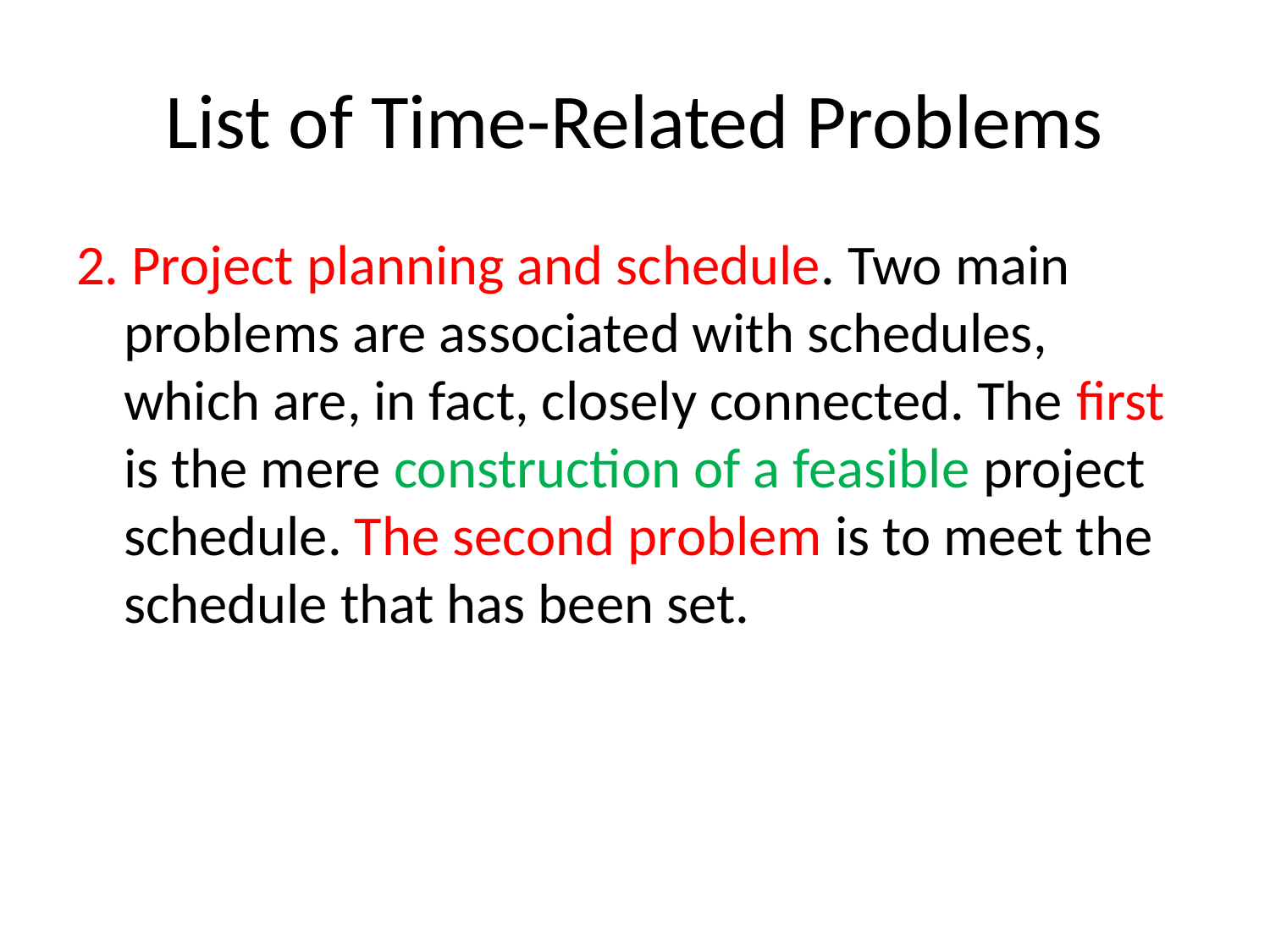

# List of Time-Related Problems
2. Project planning and schedule. Two main problems are associated with schedules, which are, in fact, closely connected. The first is the mere construction of a feasible project schedule. The second problem is to meet the schedule that has been set.